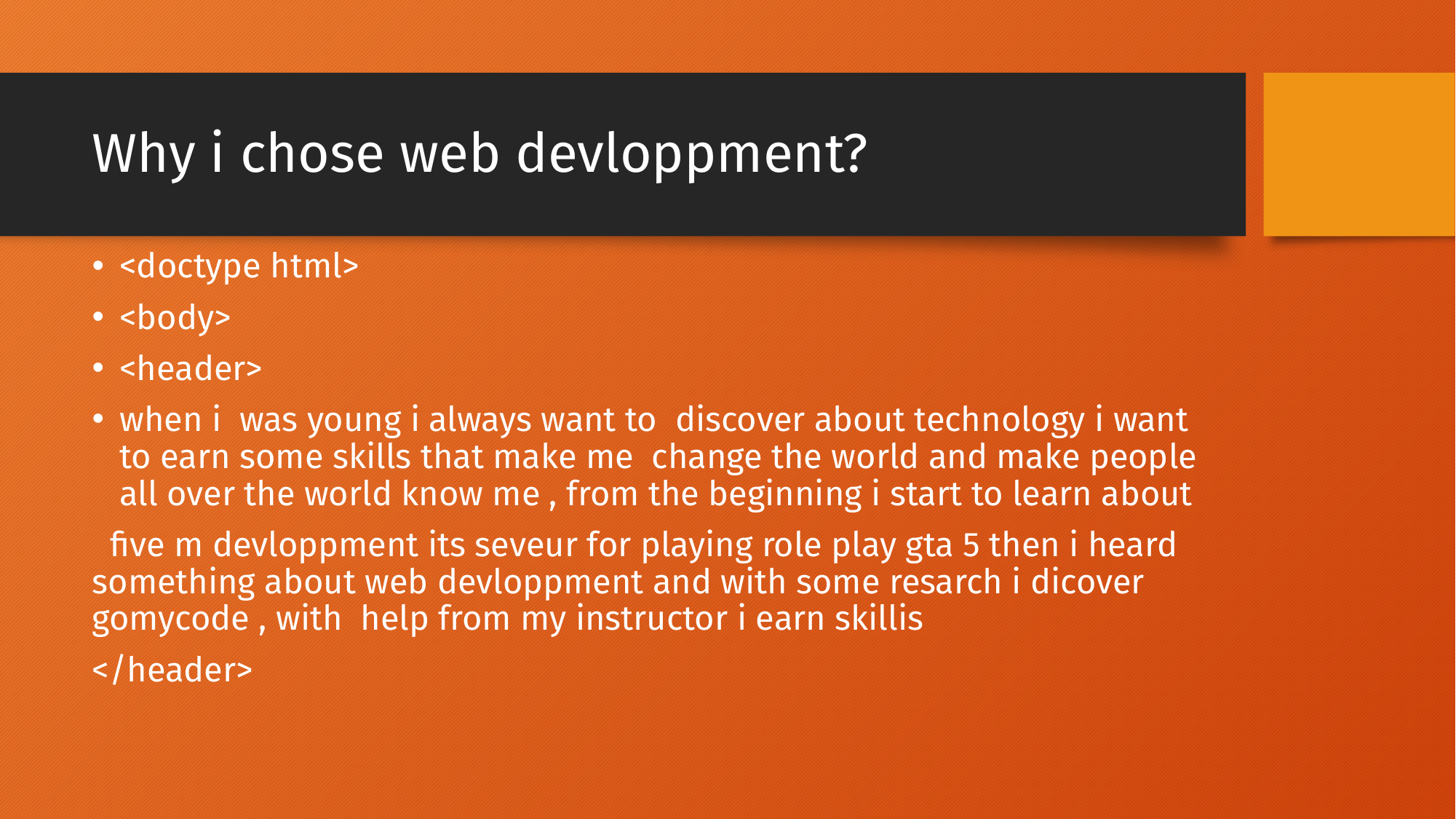

# Why i chose web devloppment?
<doctype html>
<body>
<header>
when i  was young i always want to  discover about technology i want to earn some skills that make me  change the world and make people   all over the world know me , from the beginning i start to learn about
  five m devloppment its seveur for playing role play gta 5 then i heard something about web devloppment and with some resarch i dicover gomycode , with  help from my instructor i earn skillis
</header>